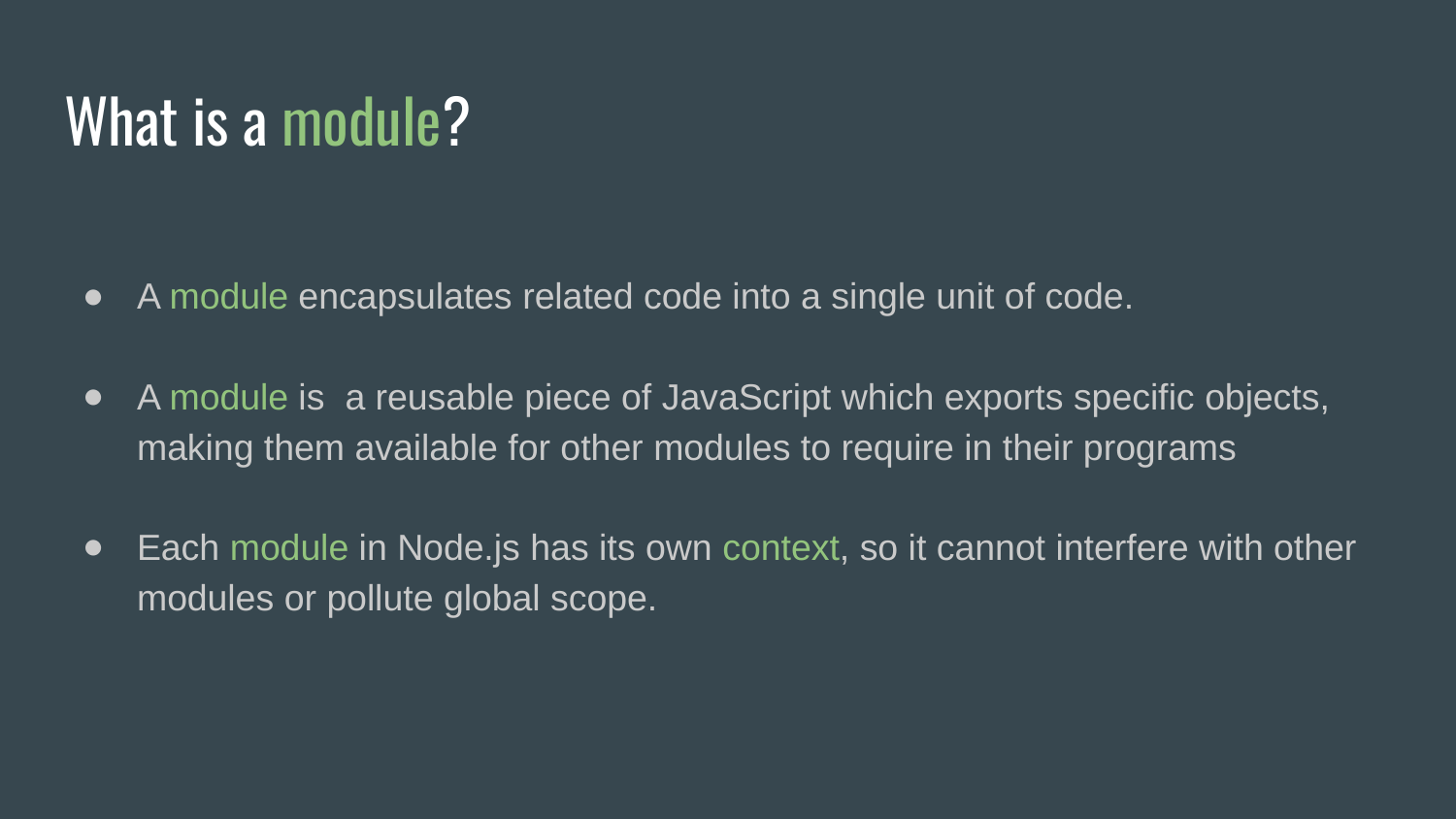

# What is a module?

A module encapsulates related code into a single unit of code.
A module is  a reusable piece of JavaScript which exports specific objects, making them available for other modules to require in their programs
Each module in Node.js has its own context, so it cannot interfere with other modules or pollute global scope.